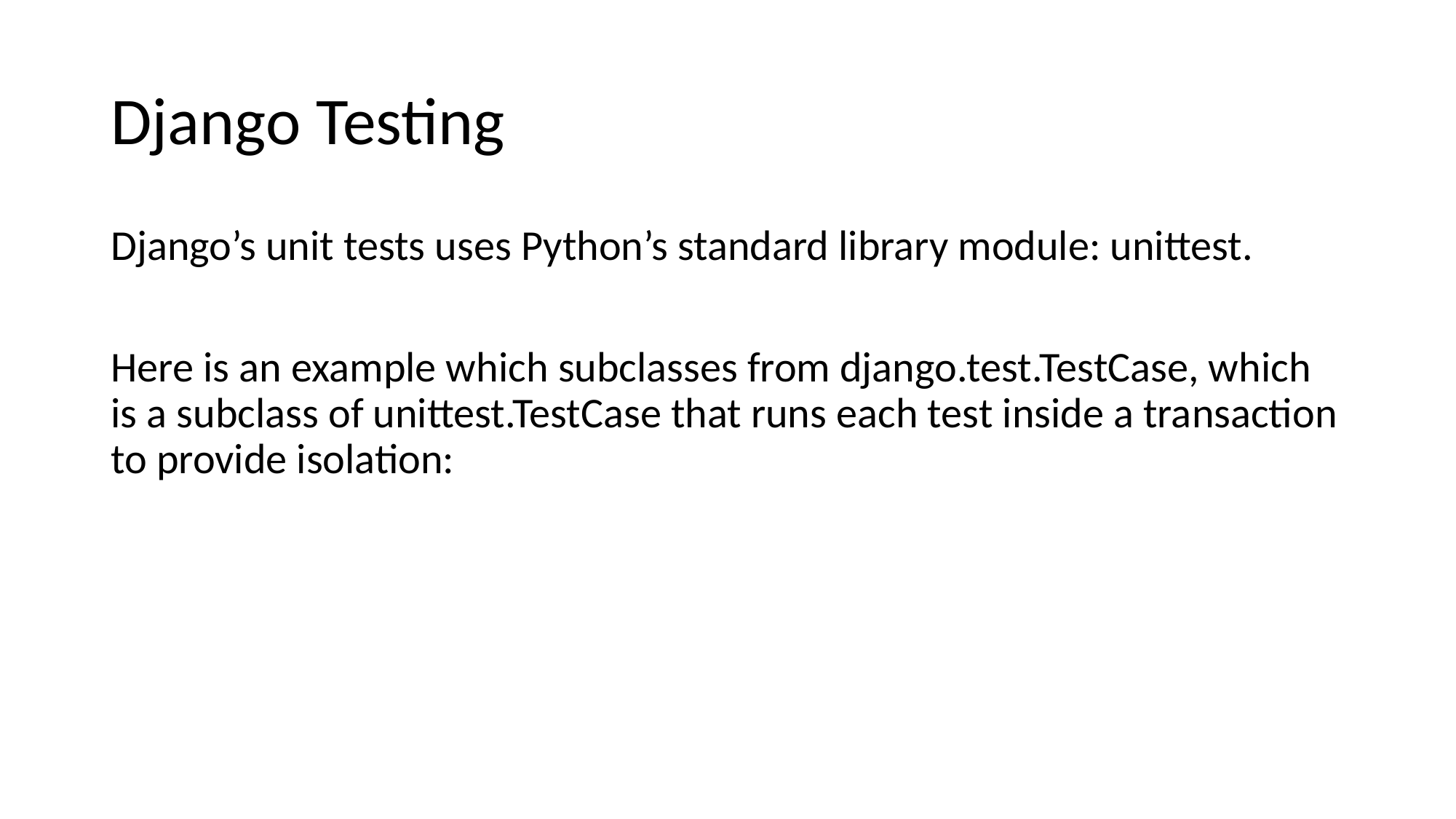

# Django Testing
Django’s unit tests uses Python’s standard library module: unittest.

Here is an example which subclasses from django.test.TestCase, which is a subclass of unittest.TestCase that runs each test inside a transaction to provide isolation: